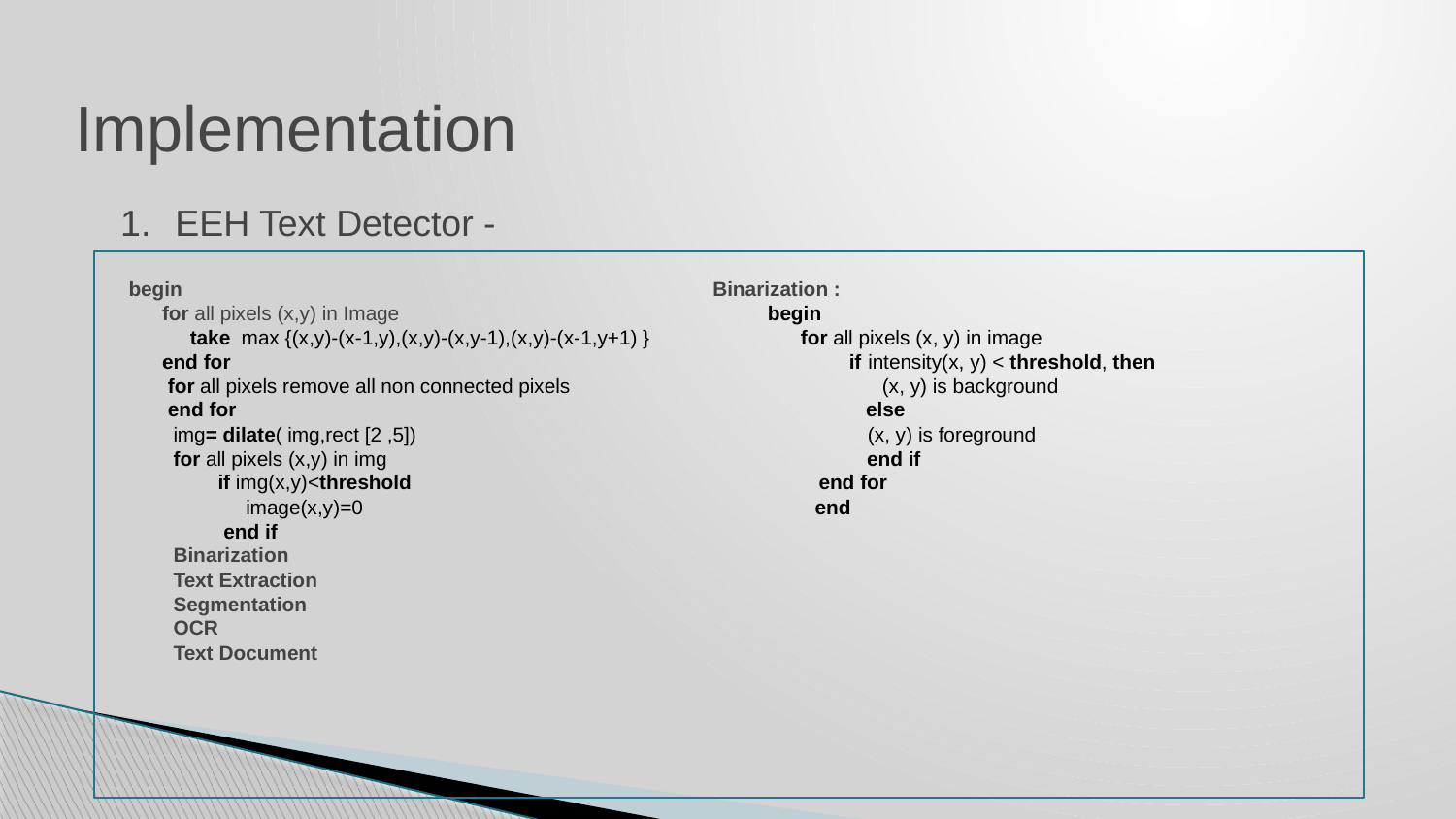

# Implementation
EEH Text Detector -
        begin                                                                                               Binarization :
              for all pixels (x,y) in Image                                                                  begin
                   take  max {(x,y)-(x-1,y),(x,y)-(x,y-1),(x,y)-(x-1,y+1) }                           for all pixels (x, y) in image
              end for                                                                                                               if intensity(x, y) < threshold, then
               for all pixels remove all non connected pixels                                                        (x, y) is background
               end for                                                                                                                 else
                img= dilate( img,rect [2 ,5])                                                                                 (x, y) is foreground
                for all pixels (x,y) in img                                                                                      end if
                        if img(x,y)<threshold                                                                         end for
                             image(x,y)=0                                                                                 end
                         end if
                Binarization
                Text Extraction
                Segmentation
                OCR
                Text Document